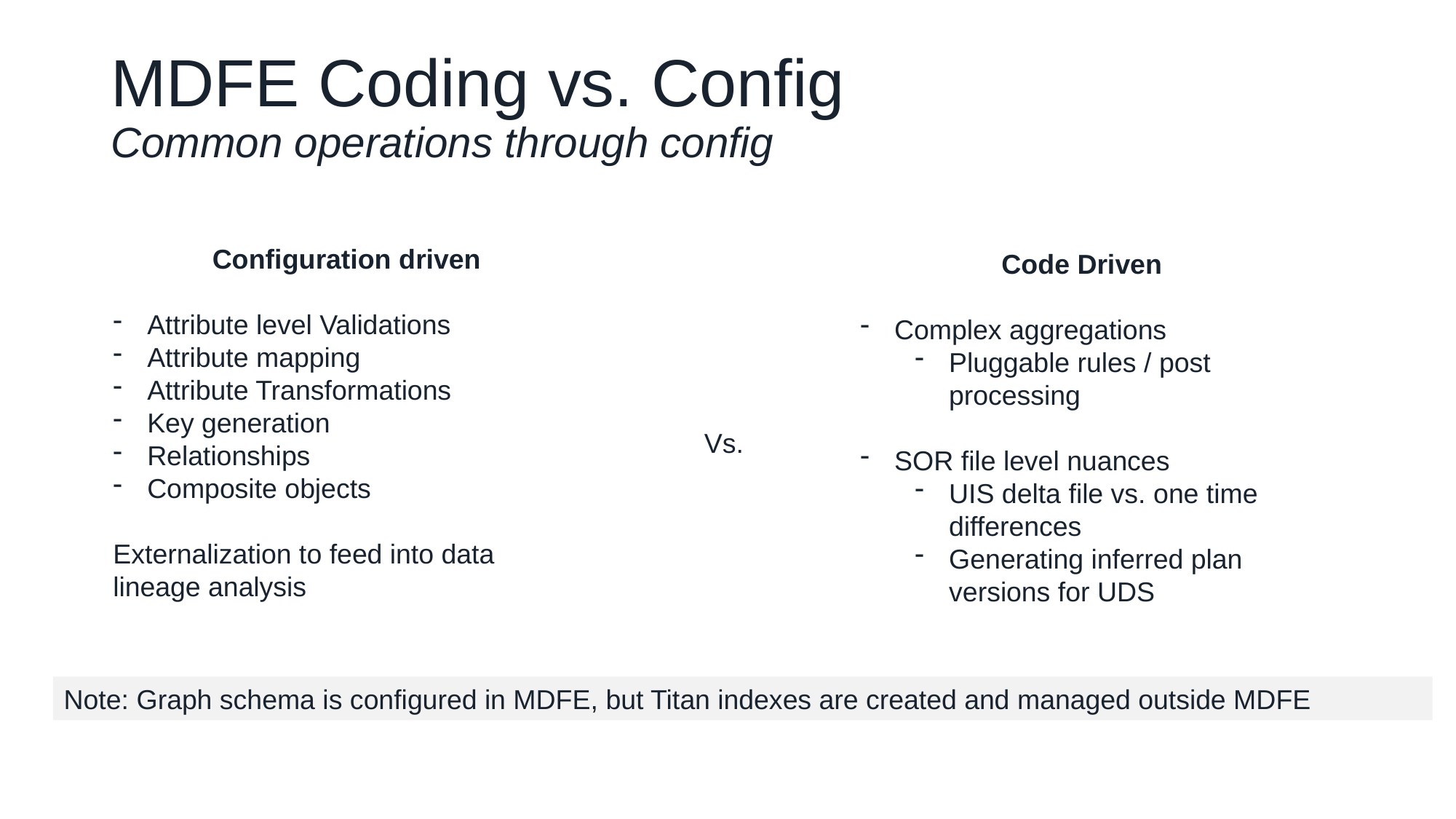

# MDFE Coding vs. Config Common operations through config
Configuration driven

Attribute level Validations
Attribute mapping
Attribute Transformations
Key generation
Relationships
Composite objects

Externalization to feed into data lineage analysis

Code Driven

Complex aggregations
Pluggable rules / post processing

SOR file level nuances
UIS delta file vs. one time differences
Generating inferred plan versions for UDS
Vs.
Note: Graph schema is configured in MDFE, but Titan indexes are created and managed outside MDFE